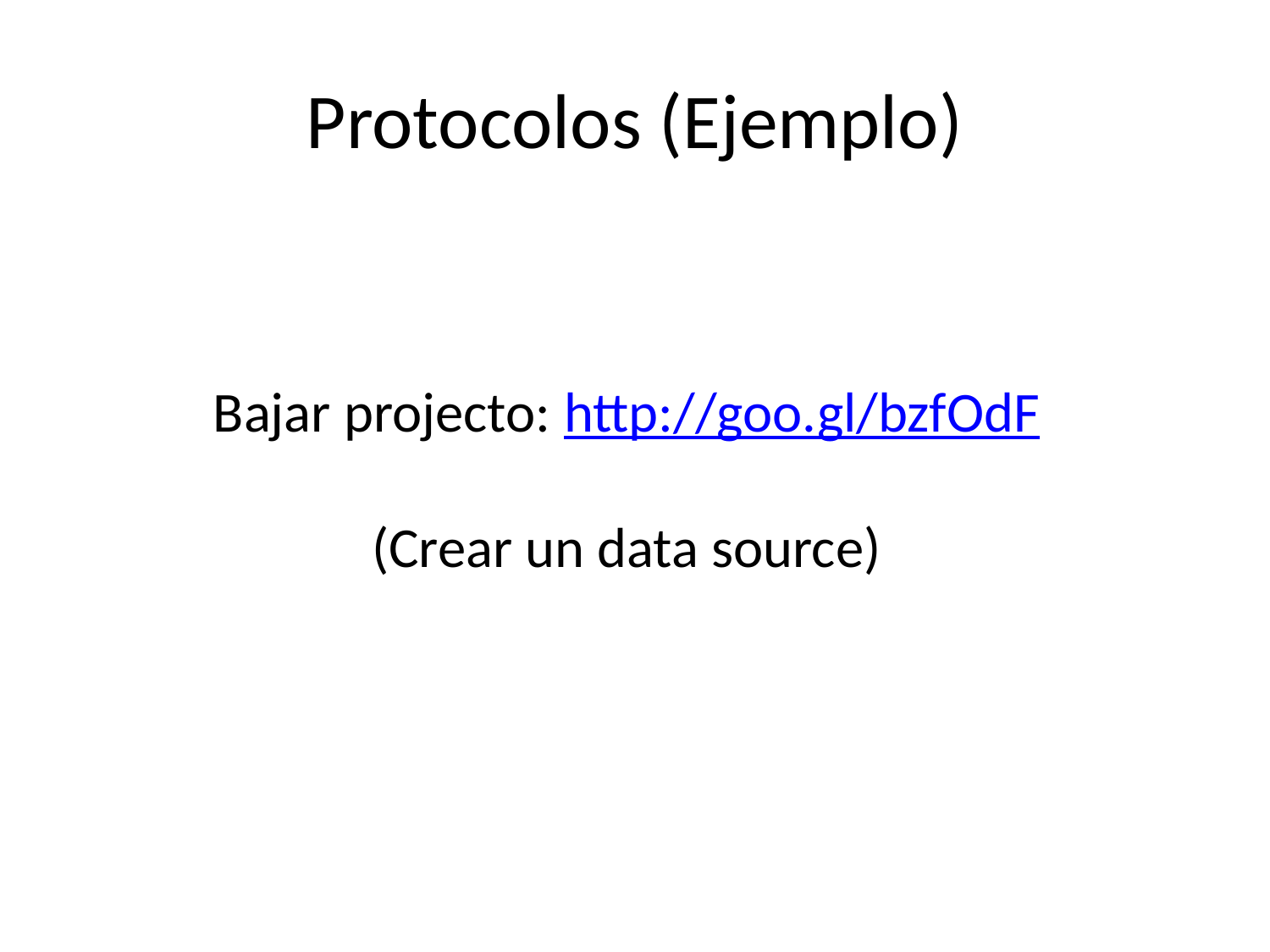

# Protocolos (Ejemplo)
Bajar projecto: http://goo.gl/bzfOdF

(Crear un data source)